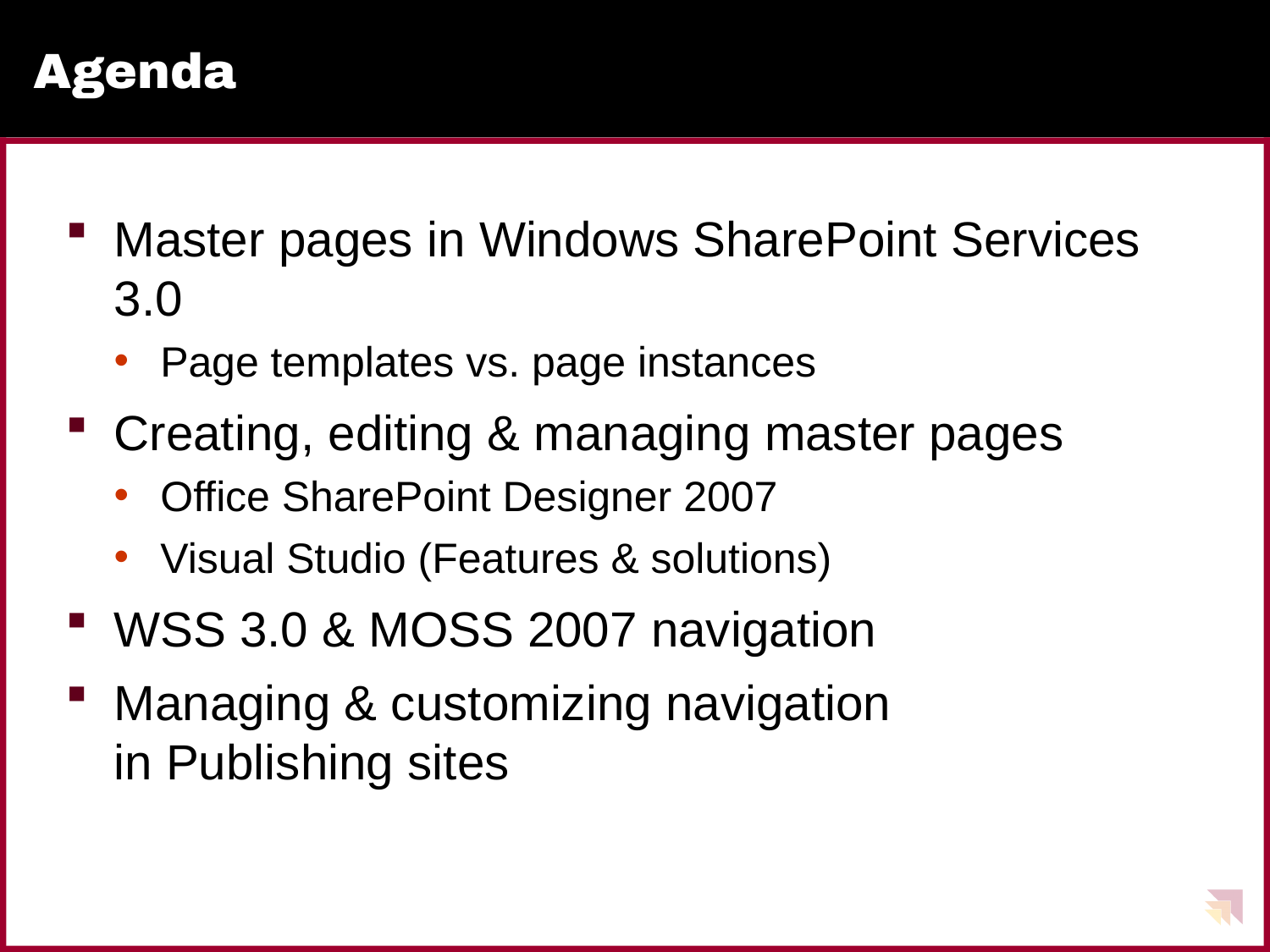

# Agenda
Master pages in Windows SharePoint Services 3.0
Page templates vs. page instances
Creating, editing & managing master pages
Office SharePoint Designer 2007
Visual Studio (Features & solutions)
WSS 3.0 & MOSS 2007 navigation
Managing & customizing navigation
in Publishing sites